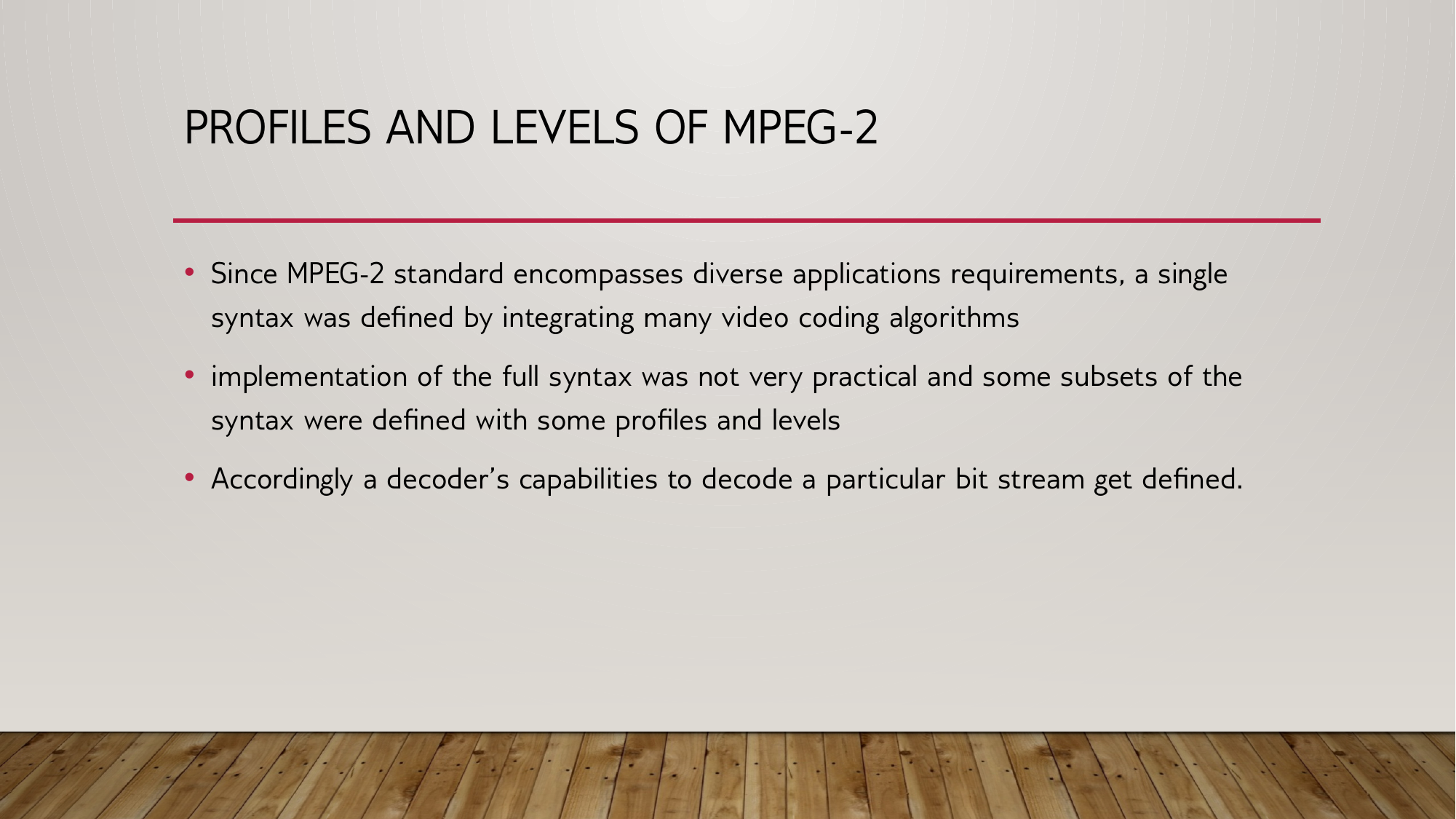

# Profiles and levels of mpeg-2
Since MPEG-2 standard encompasses diverse applications requirements, a single syntax was defined by integrating many video coding algorithms
implementation of the full syntax was not very practical and some subsets of the syntax were defined with some profiles and levels
Accordingly a decoder’s capabilities to decode a particular bit stream get defined.